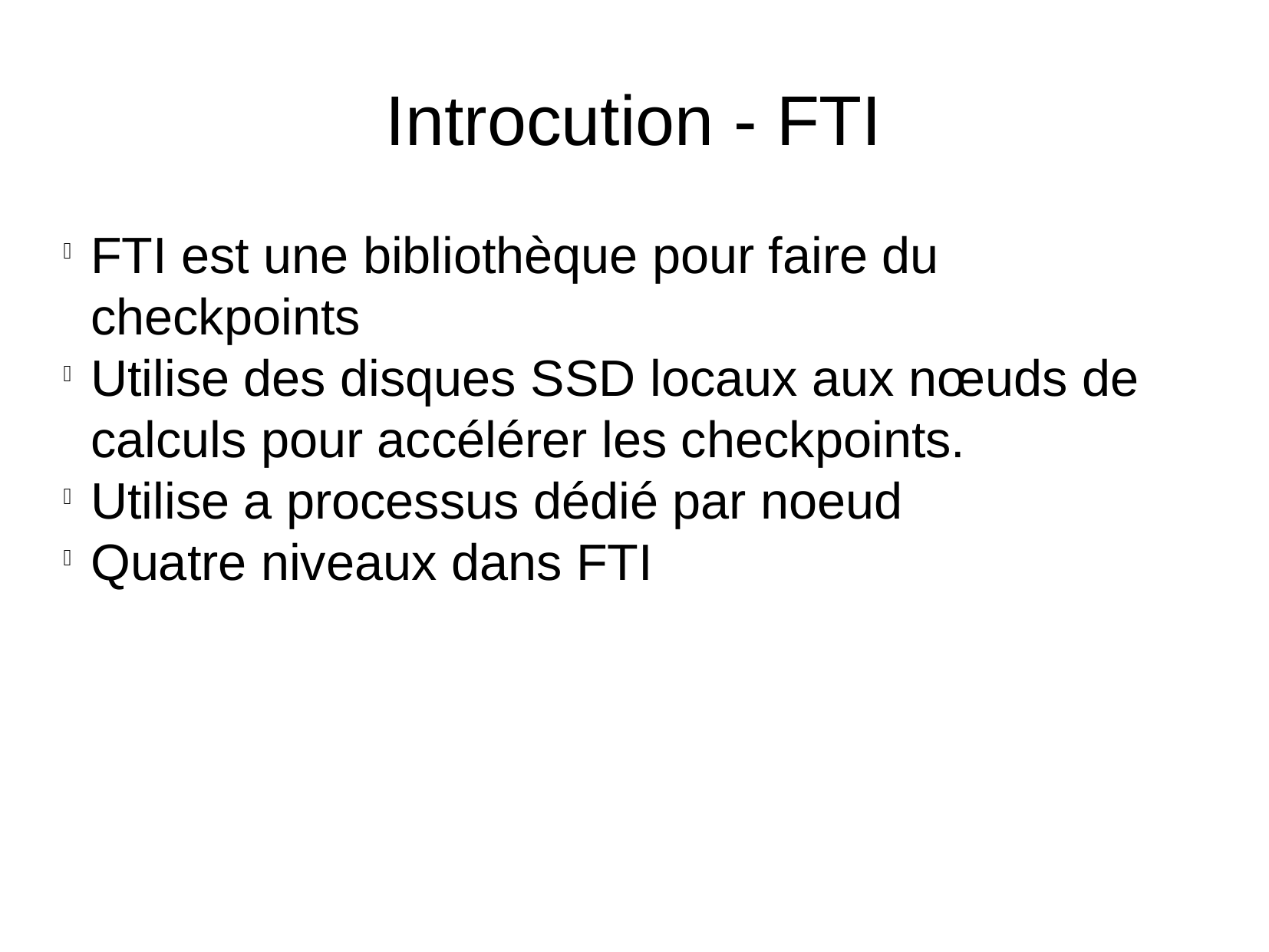

Introcution - FTI
FTI est une bibliothèque pour faire du checkpoints
Utilise des disques SSD locaux aux nœuds de calculs pour accélérer les checkpoints.
Utilise a processus dédié par noeud
Quatre niveaux dans FTI